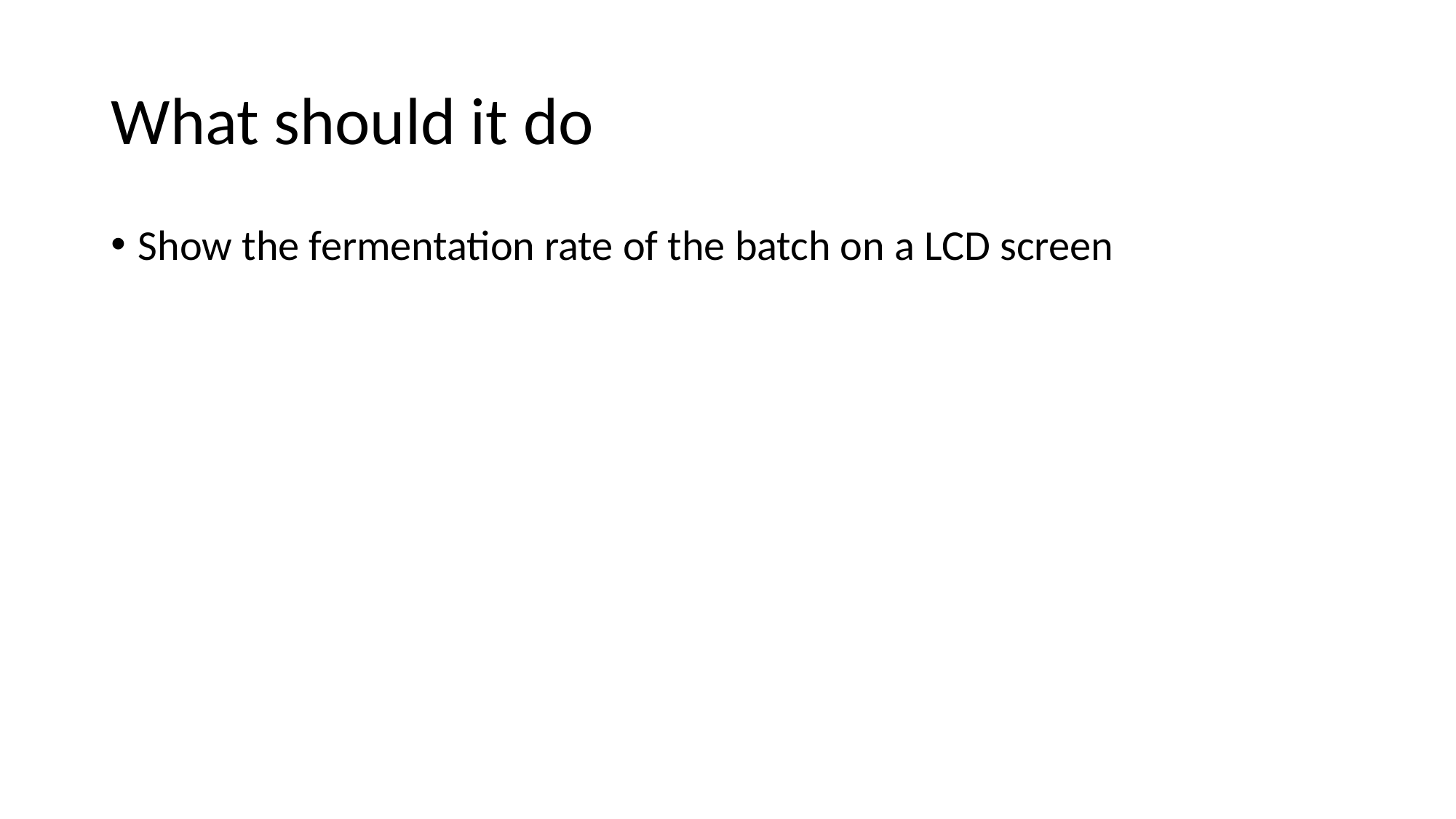

# What should it do
Show the fermentation rate of the batch on a LCD screen